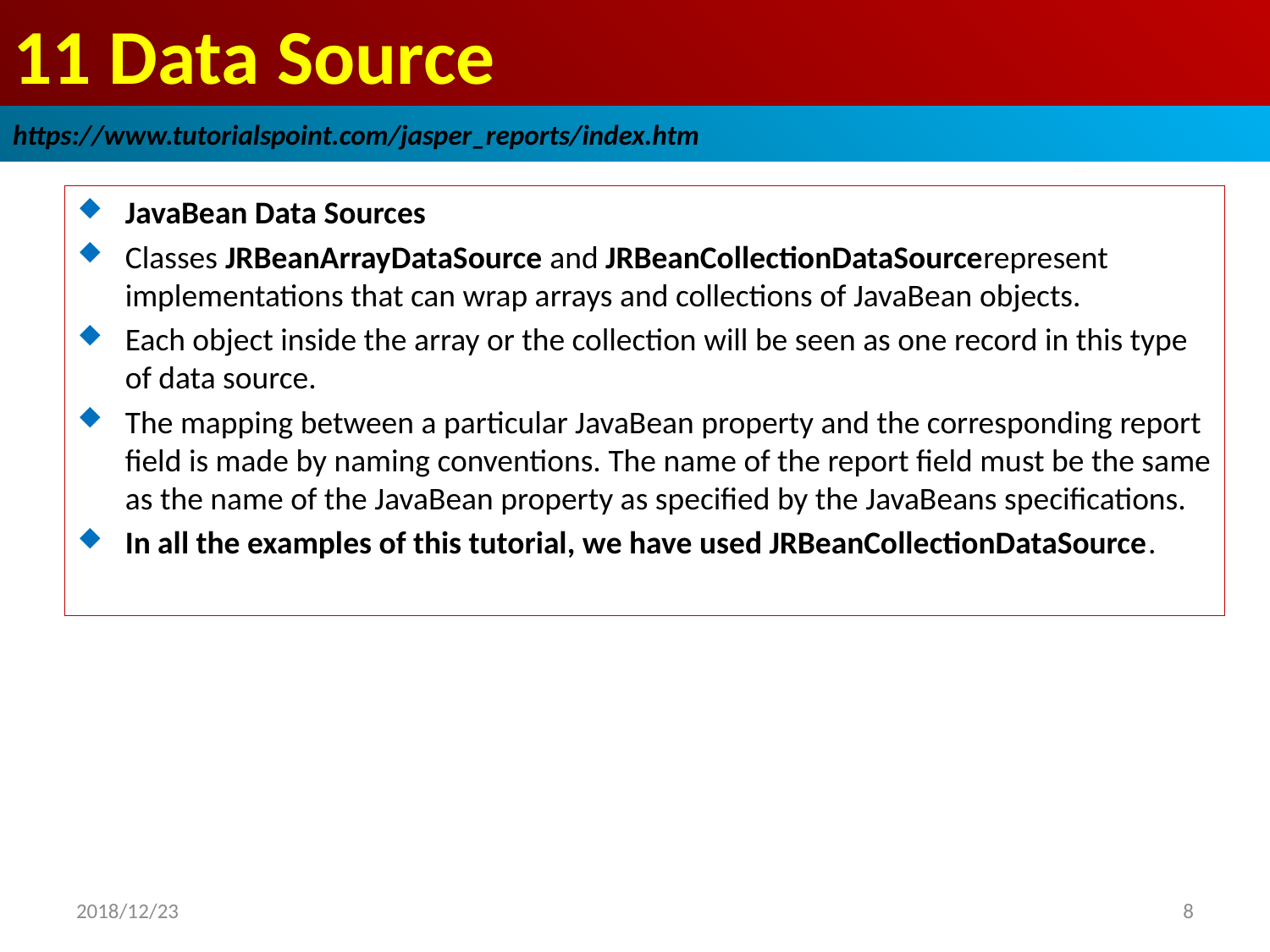

# 11 Data Source
https://www.tutorialspoint.com/jasper_reports/index.htm
JavaBean Data Sources
Classes JRBeanArrayDataSource and JRBeanCollectionDataSourcerepresent implementations that can wrap arrays and collections of JavaBean objects.
Each object inside the array or the collection will be seen as one record in this type of data source.
The mapping between a particular JavaBean property and the corresponding report field is made by naming conventions. The name of the report field must be the same as the name of the JavaBean property as specified by the JavaBeans specifications.
In all the examples of this tutorial, we have used JRBeanCollectionDataSource.
2018/12/23
8